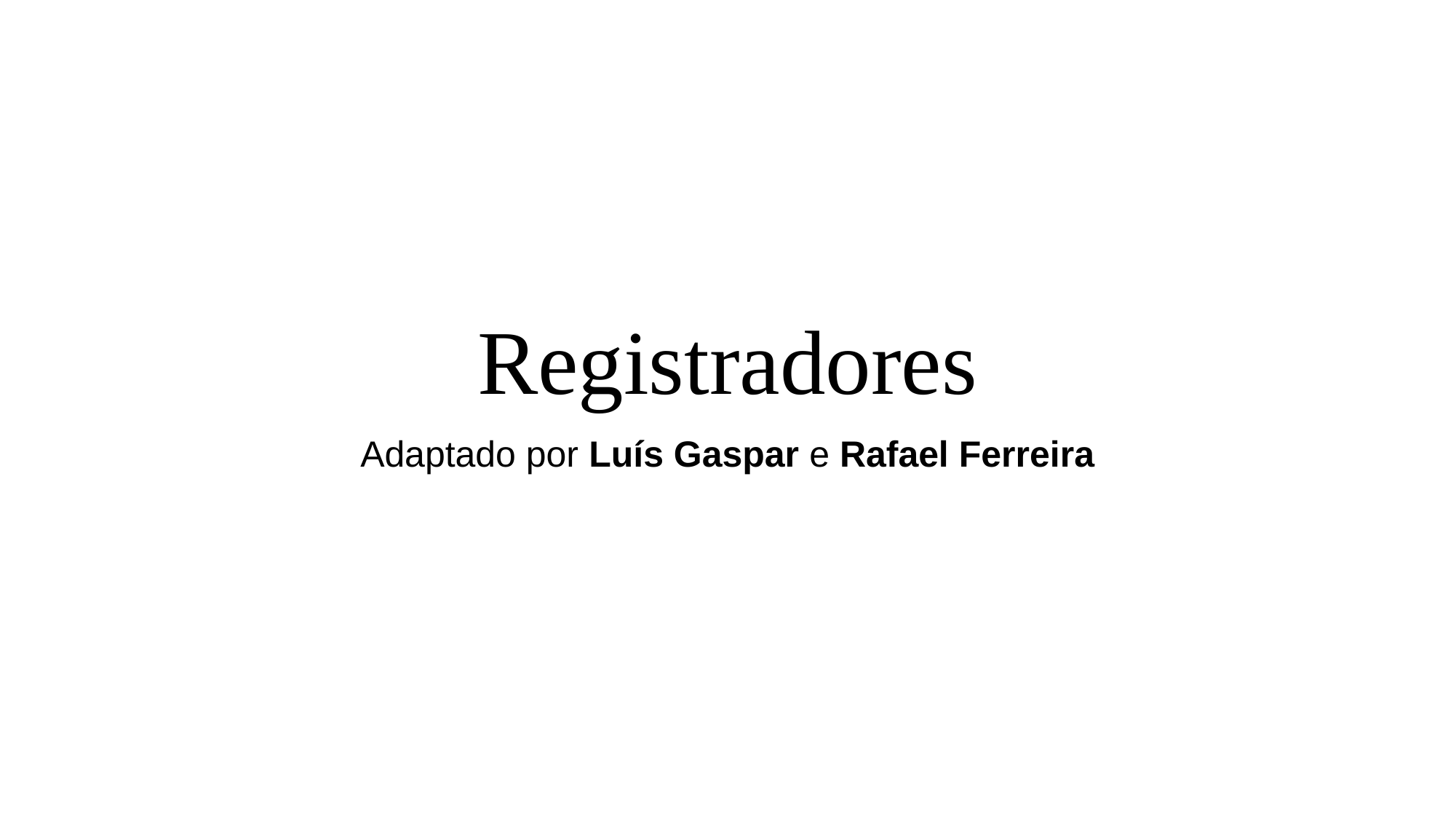

# Registradores
Adaptado por Luís Gaspar e Rafael Ferreira